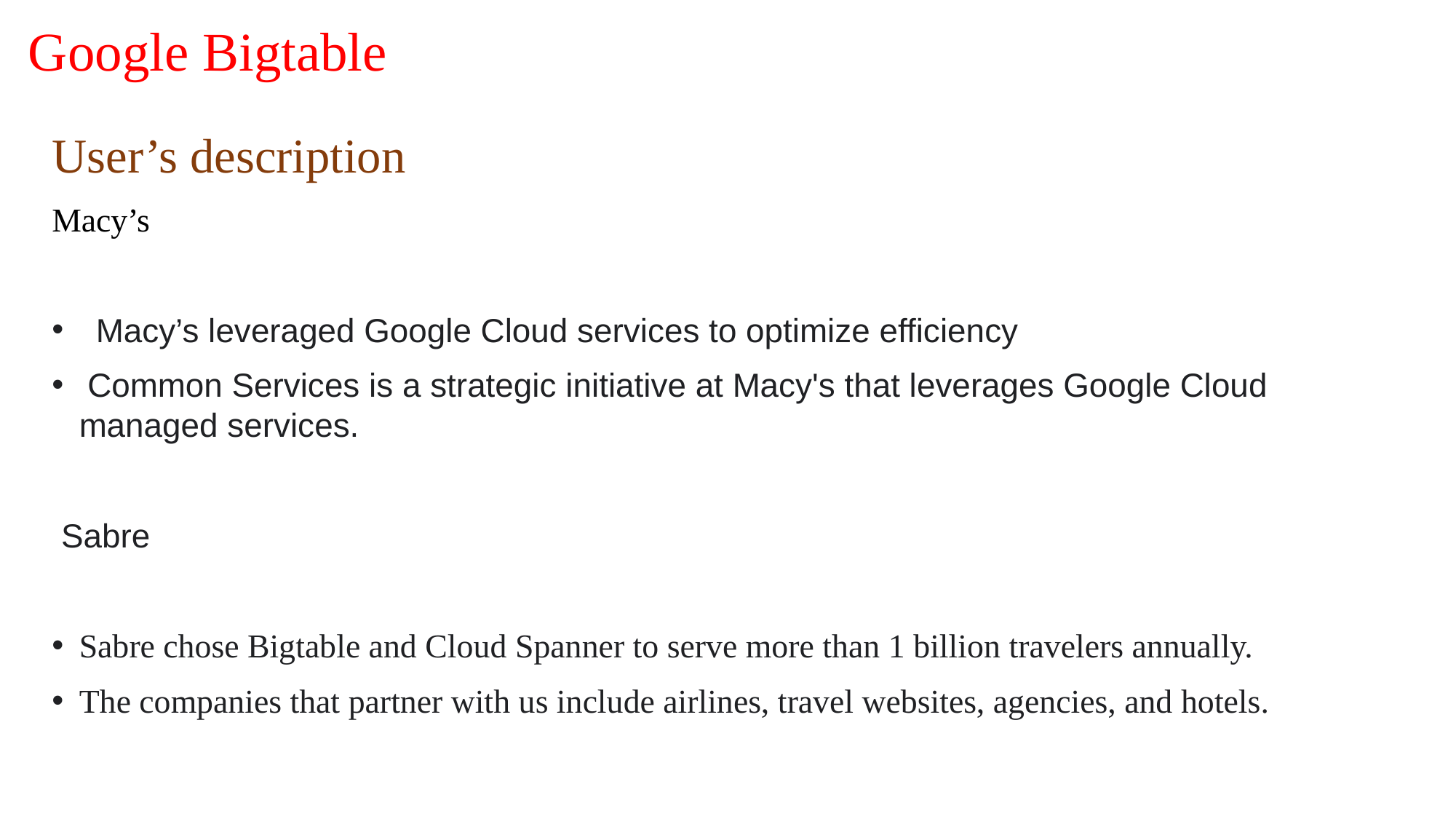

# Google Bigtable
User’s description
Macy’s

  Macy’s leveraged Google Cloud services to optimize efficiency
 Common Services is a strategic initiative at Macy's that leverages Google Cloud managed services.

 Sabre

Sabre chose Bigtable and Cloud Spanner to serve more than 1 billion travelers annually.
The companies that partner with us include airlines, travel websites, agencies, and hotels.